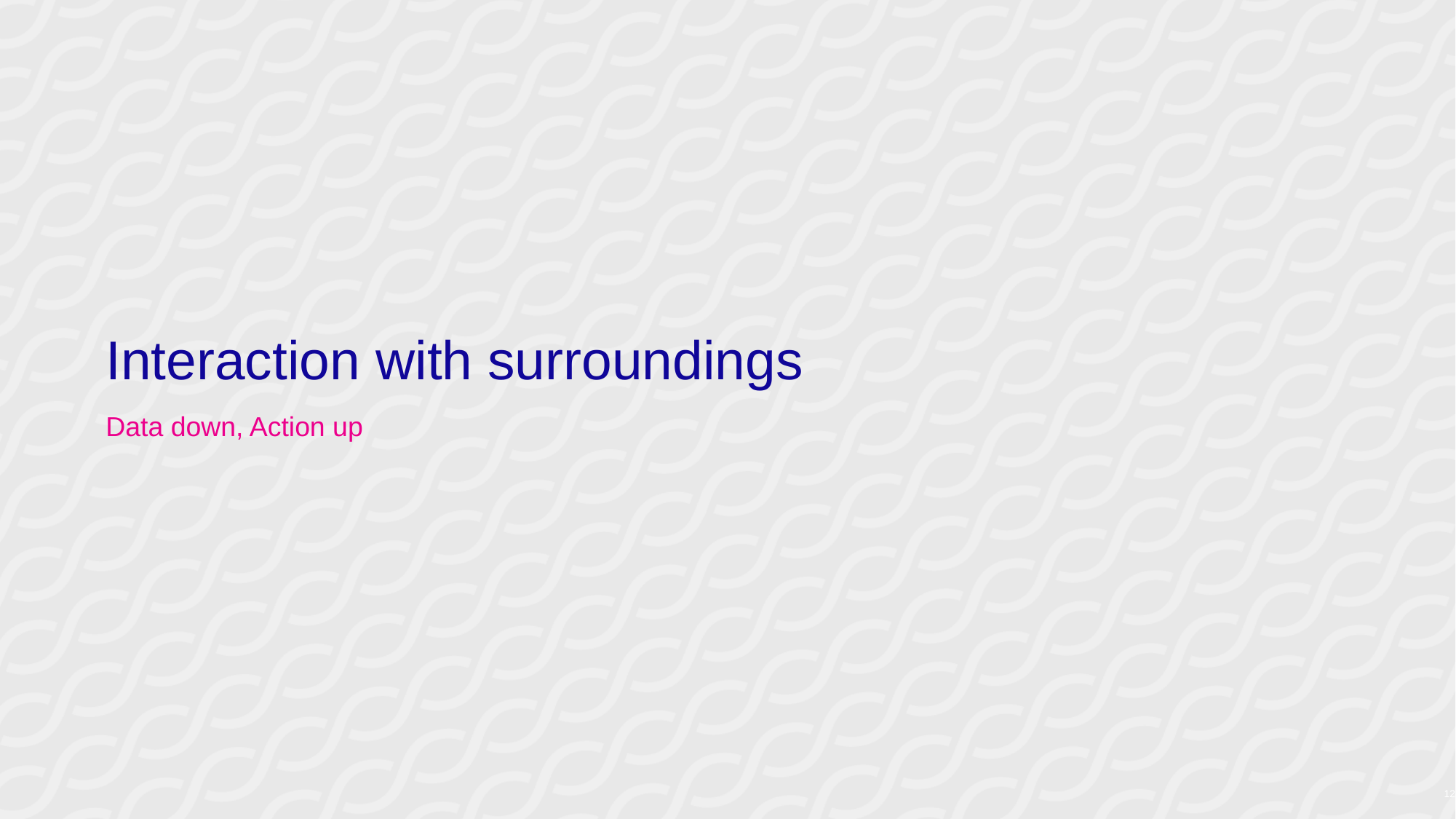

# Interaction with surroundings
Data down, Action up
12